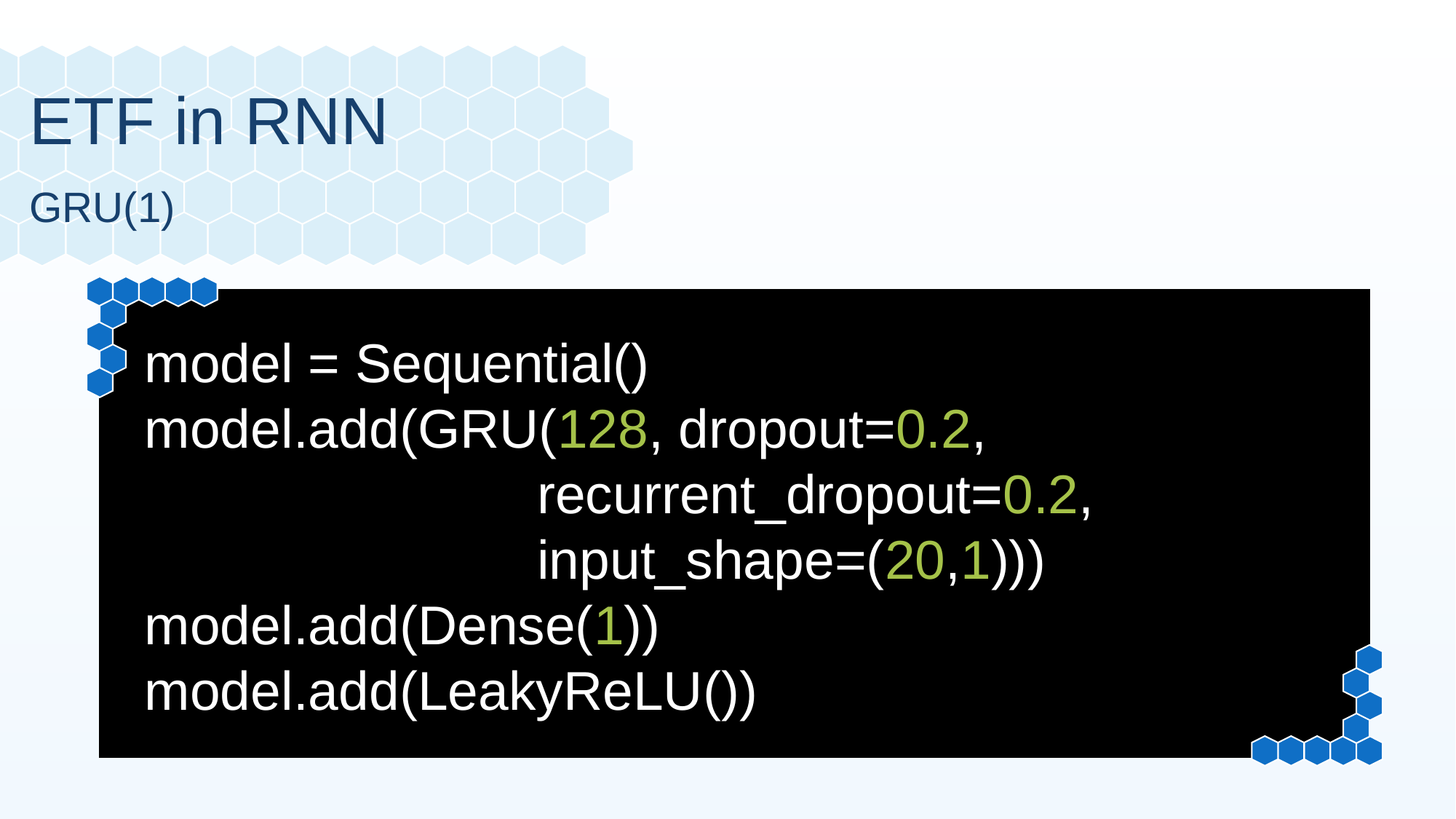

ETF in RNN
GRU(1)

model = Sequential()
model.add(GRU(128, dropout=0.2,
                          recurrent_dropout=0.2,
                          input_shape=(20,1))) model.add(Dense(1))
model.add(LeakyReLU())